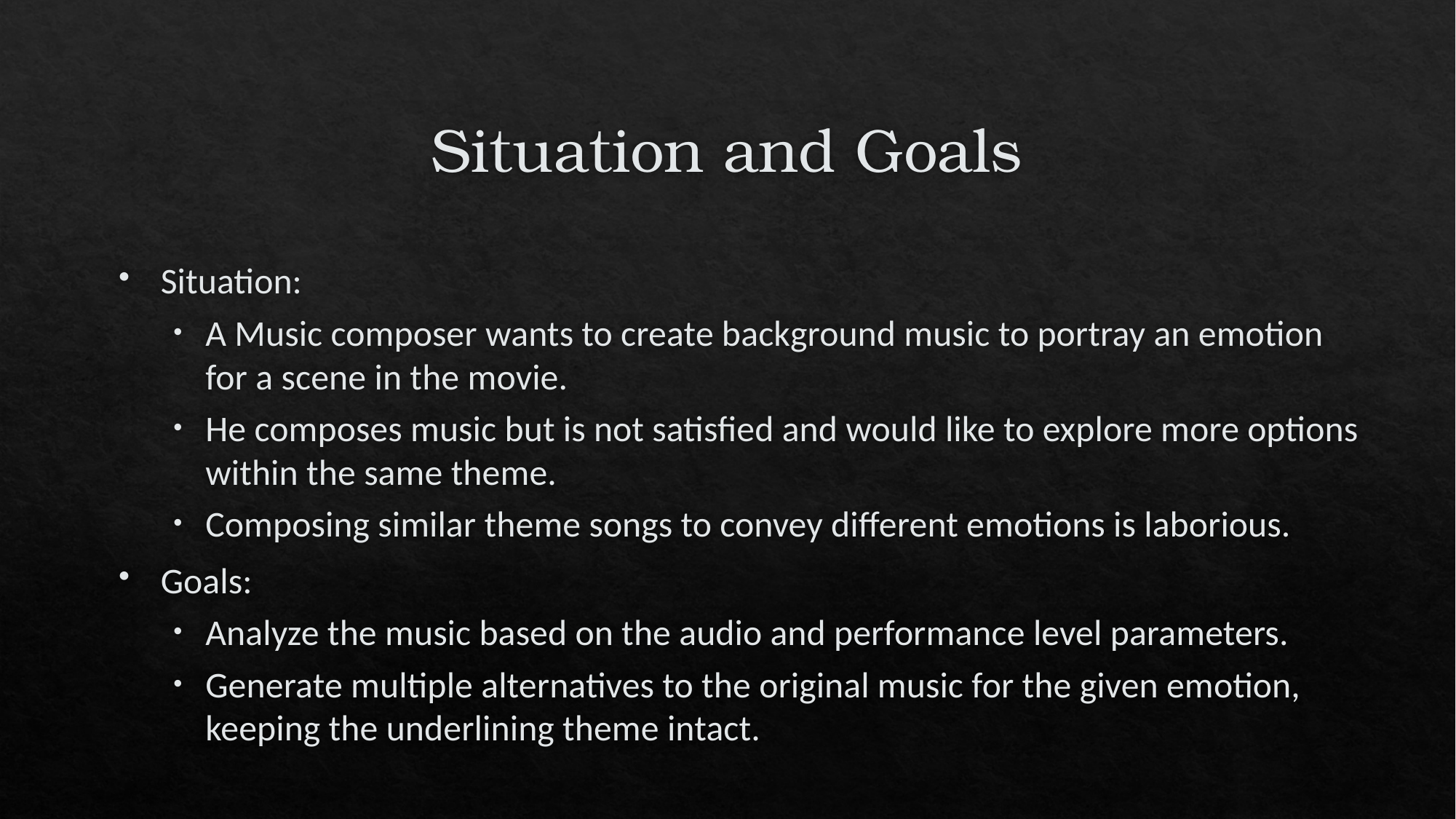

# Situation and Goals
Situation:
A Music composer wants to create background music to portray an emotion for a scene in the movie.
He composes music but is not satisfied and would like to explore more options within the same theme.
Composing similar theme songs to convey different emotions is laborious.
Goals:
Analyze the music based on the audio and performance level parameters.
Generate multiple alternatives to the original music for the given emotion, keeping the underlining theme intact.